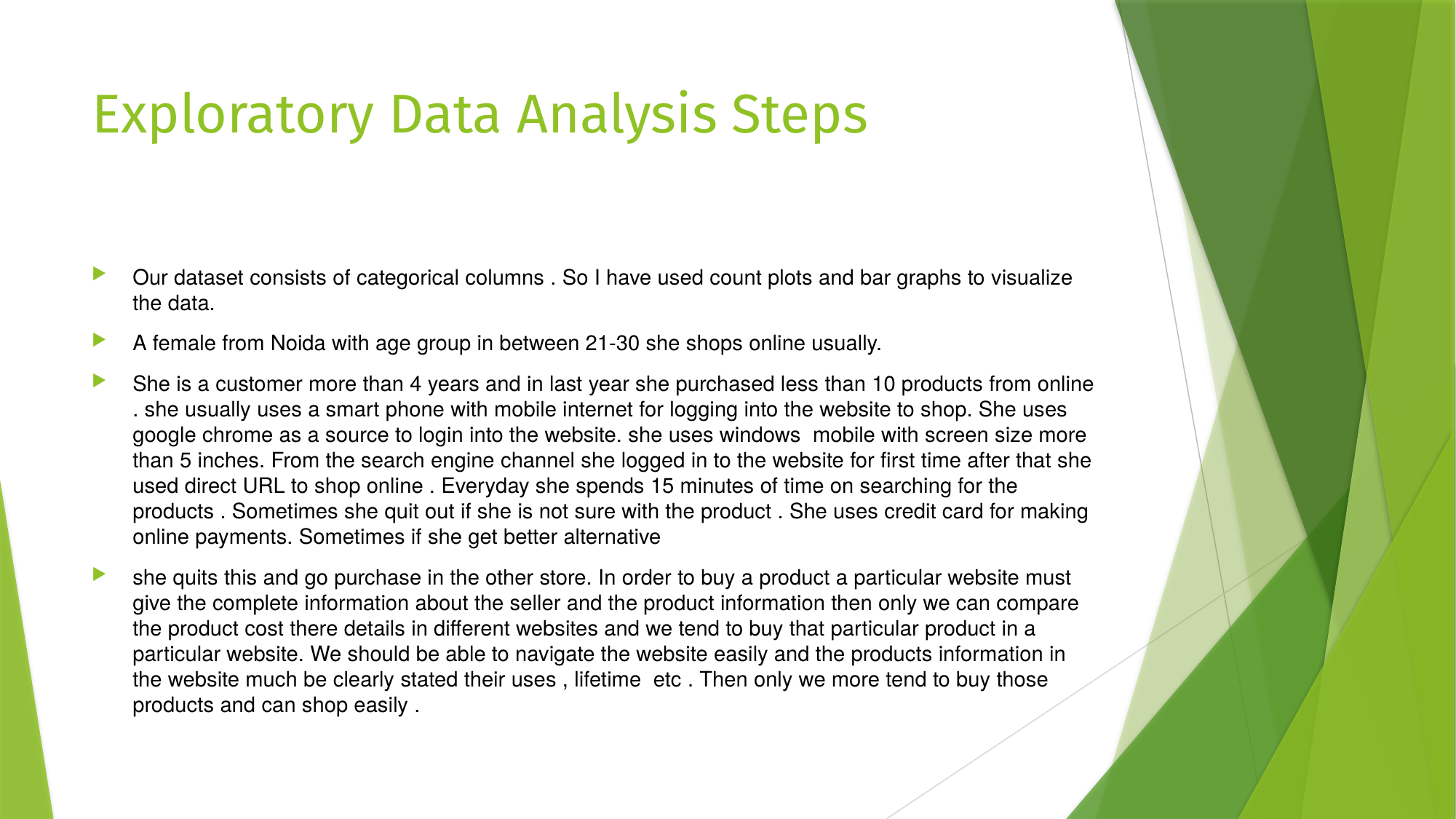

# Exploratory Data Analysis Steps
Our dataset consists of categorical columns . So I have used count plots and bar graphs to visualize the data.
A female from Noida with age group in between 21-30 she shops online usually.
She is a customer more than 4 years and in last year she purchased less than 10 products from online . she usually uses a smart phone with mobile internet for logging into the website to shop. She uses google chrome as a source to login into the website. she uses windows  mobile with screen size more than 5 inches. From the search engine channel she logged in to the website for first time after that she used direct URL to shop online . Everyday she spends 15 minutes of time on searching for the products . Sometimes she quit out if she is not sure with the product . She uses credit card for making online payments. Sometimes if she get better alternative
she quits this and go purchase in the other store. In order to buy a product a particular website must give the complete information about the seller and the product information then only we can compare the product cost there details in different websites and we tend to buy that particular product in a particular website. We should be able to navigate the website easily and the products information in the website much be clearly stated their uses , lifetime  etc . Then only we more tend to buy those products and can shop easily .